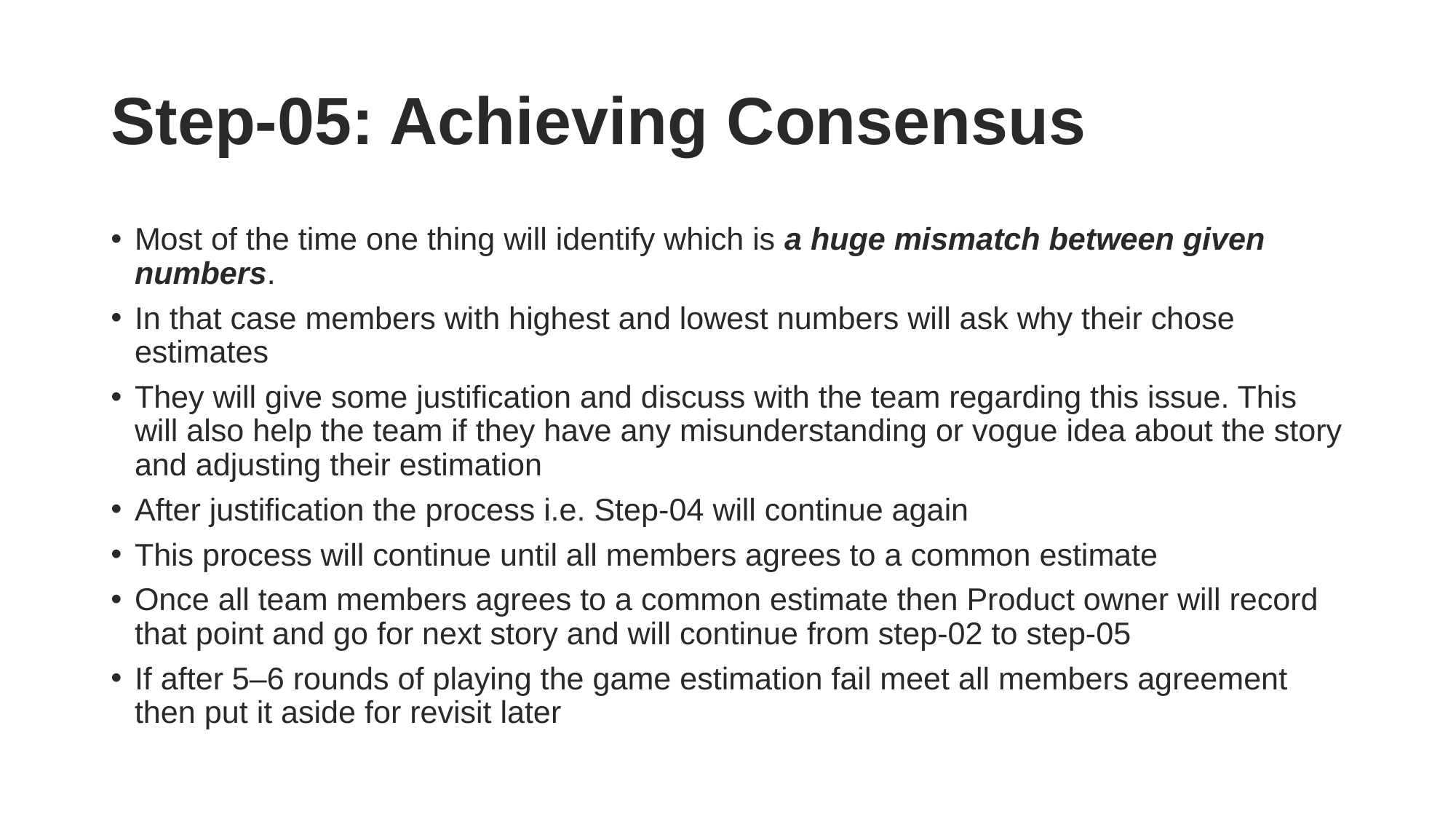

# Step-05: Achieving Consensus
Most of the time one thing will identify which is a huge mismatch between given numbers.
In that case members with highest and lowest numbers will ask why their chose estimates
They will give some justification and discuss with the team regarding this issue. This will also help the team if they have any misunderstanding or vogue idea about the story and adjusting their estimation
After justification the process i.e. Step-04 will continue again
This process will continue until all members agrees to a common estimate
Once all team members agrees to a common estimate then Product owner will record that point and go for next story and will continue from step-02 to step-05
If after 5–6 rounds of playing the game estimation fail meet all members agreement then put it aside for revisit later